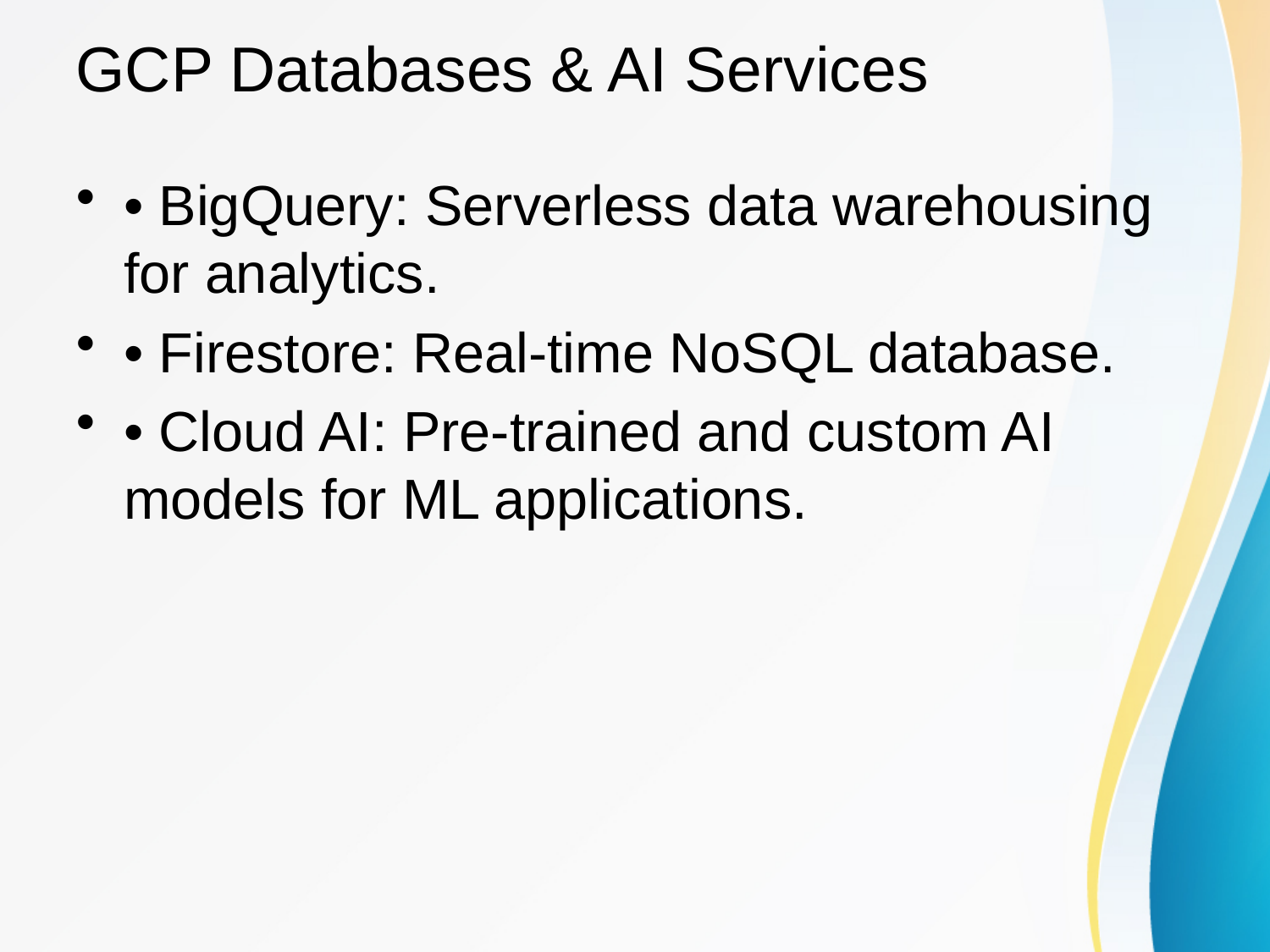

# GCP Databases & AI Services
• BigQuery: Serverless data warehousing for analytics.
• Firestore: Real-time NoSQL database.
• Cloud AI: Pre-trained and custom AI models for ML applications.